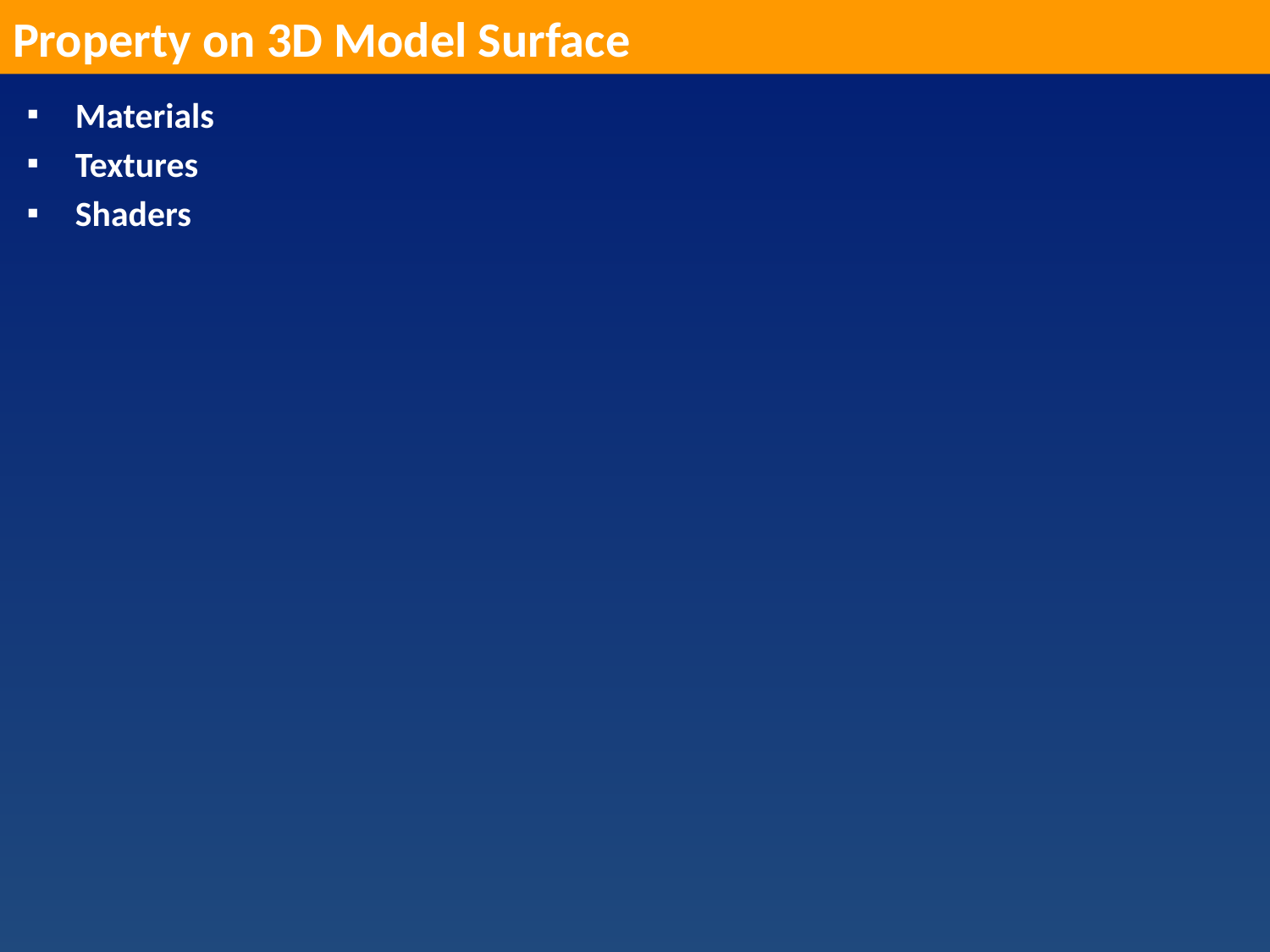

Property on 3D Model Surface
Materials
Textures
Shaders